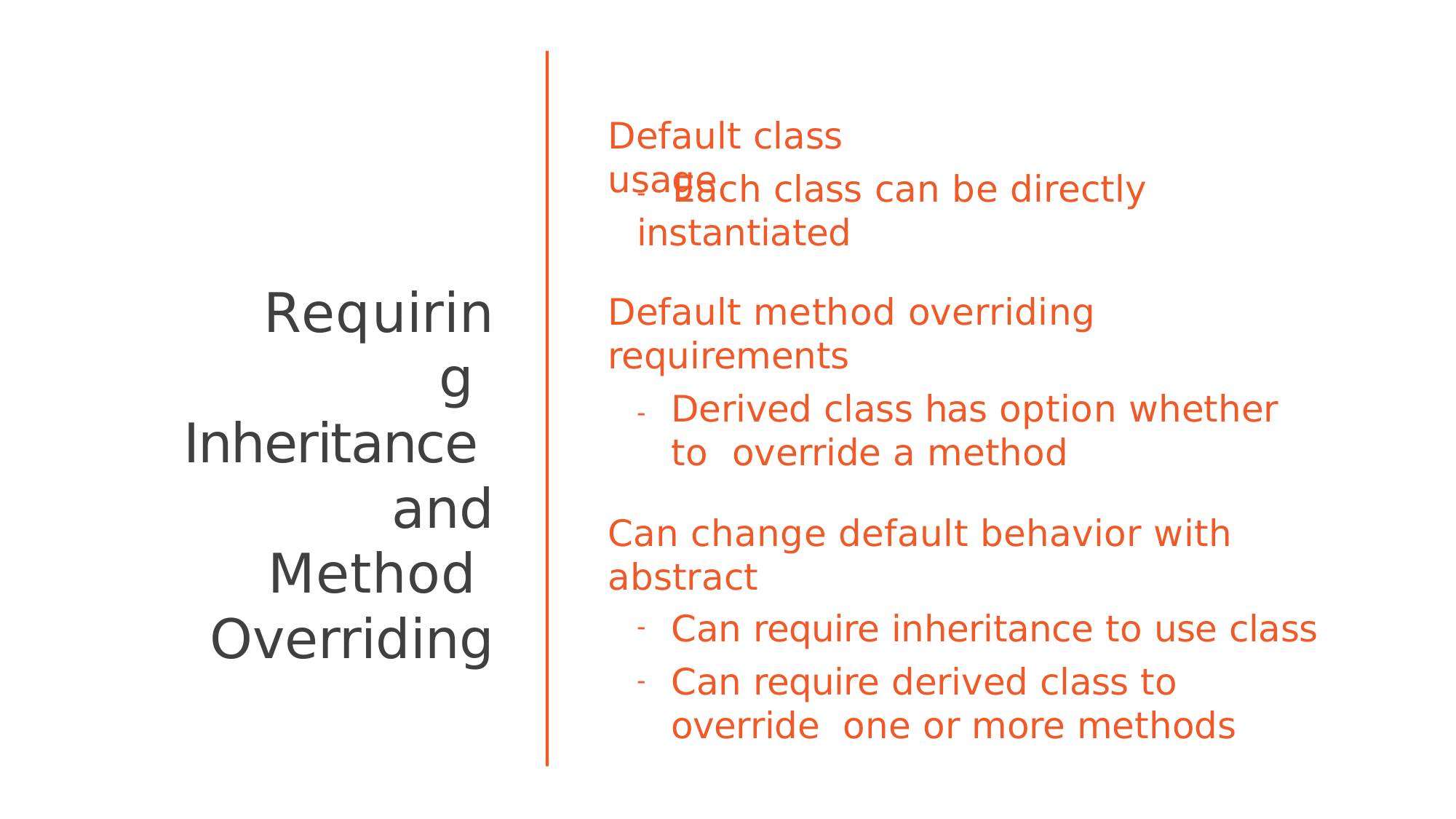

# Default class usage
-	Each class can be directly instantiated
Requiring  Inheritance  and Method  Overriding
Default method overriding requirements
-	Derived class has option whether to  override a method
Can change default behavior with abstract
Can require inheritance to use class
Can require derived class to override  one or more methods
14